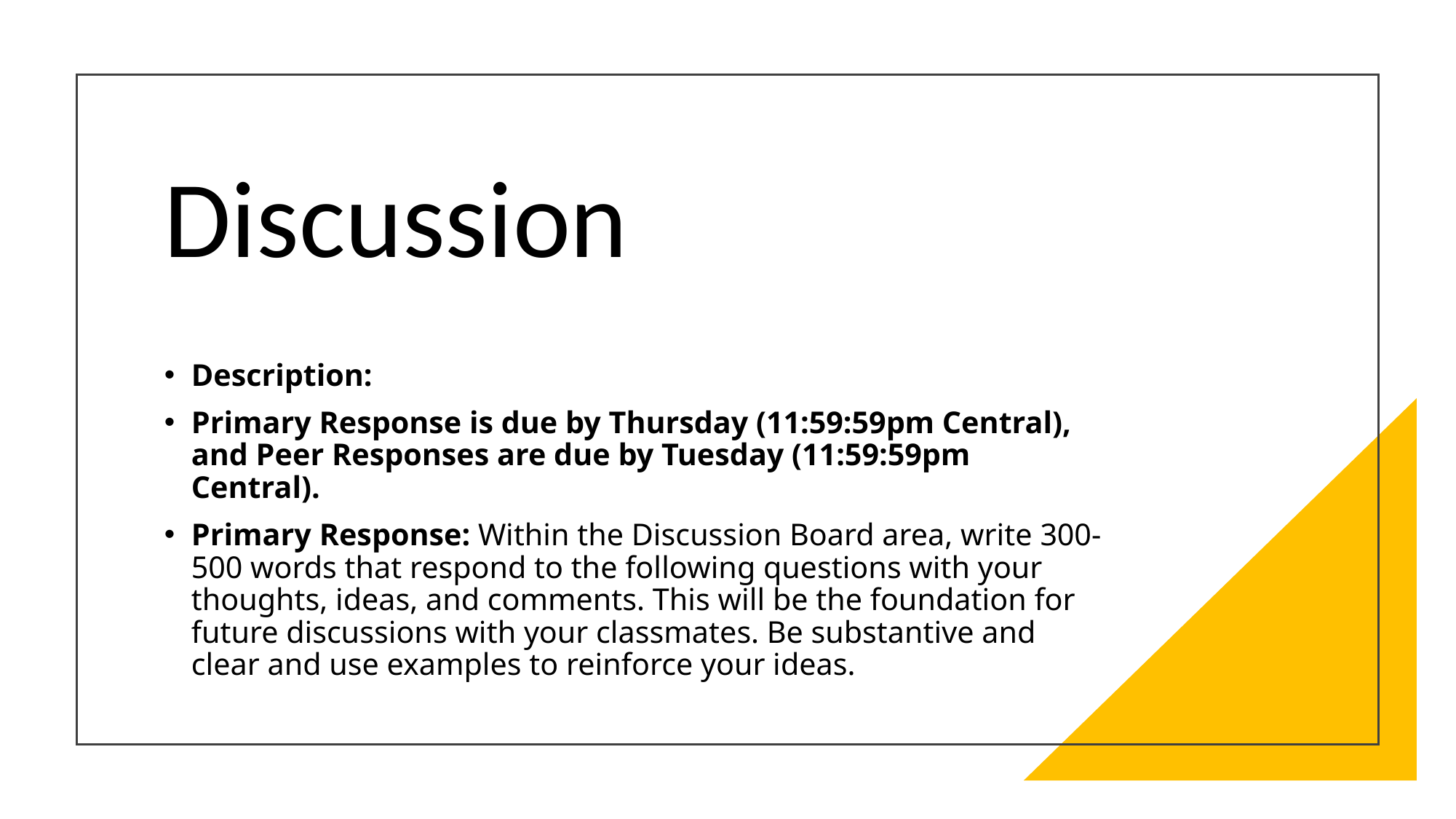

# Discussion
Description:
Primary Response is due by Thursday (11:59:59pm Central), and Peer Responses are due by Tuesday (11:59:59pm Central).
Primary Response: Within the Discussion Board area, write 300-500 words that respond to the following questions with your thoughts, ideas, and comments. This will be the foundation for future discussions with your classmates. Be substantive and clear and use examples to reinforce your ideas.